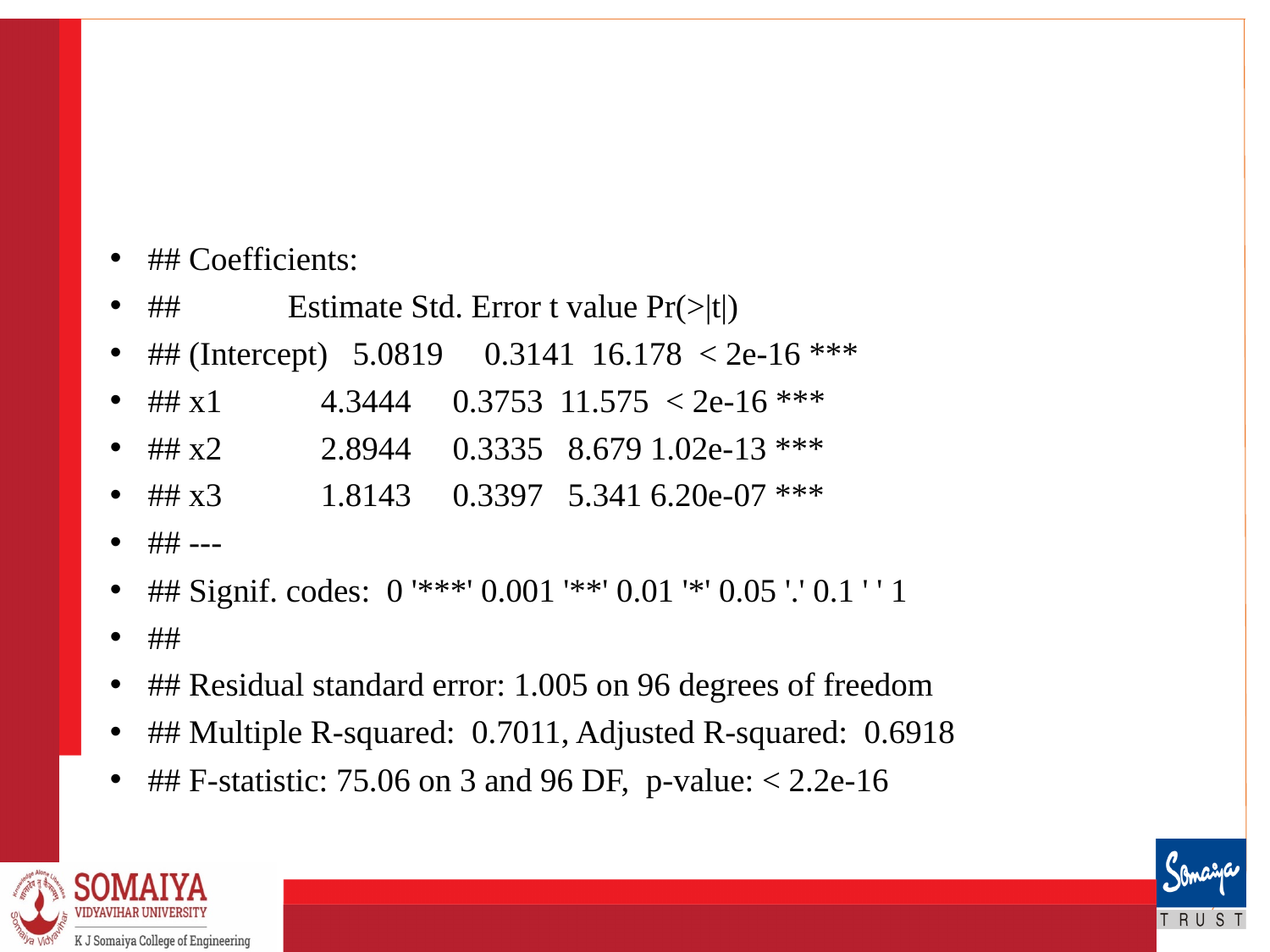

#

## Coefficients:
##             Estimate Std. Error t value Pr(>|t|)
## (Intercept)   5.0819     0.3141  16.178  < 2e-16 ***
## x1            4.3444     0.3753  11.575  < 2e-16 ***
## x2            2.8944     0.3335   8.679 1.02e-13 ***
## x3            1.8143     0.3397   5.341 6.20e-07 ***
## ---
## Signif. codes:  0 '***' 0.001 '**' 0.01 '*' 0.05 '.' 0.1 ' ' 1
##
## Residual standard error: 1.005 on 96 degrees of freedom
## Multiple R-squared:  0.7011, Adjusted R-squared:  0.6918
## F-statistic: 75.06 on 3 and 96 DF,  p-value: < 2.2e-16